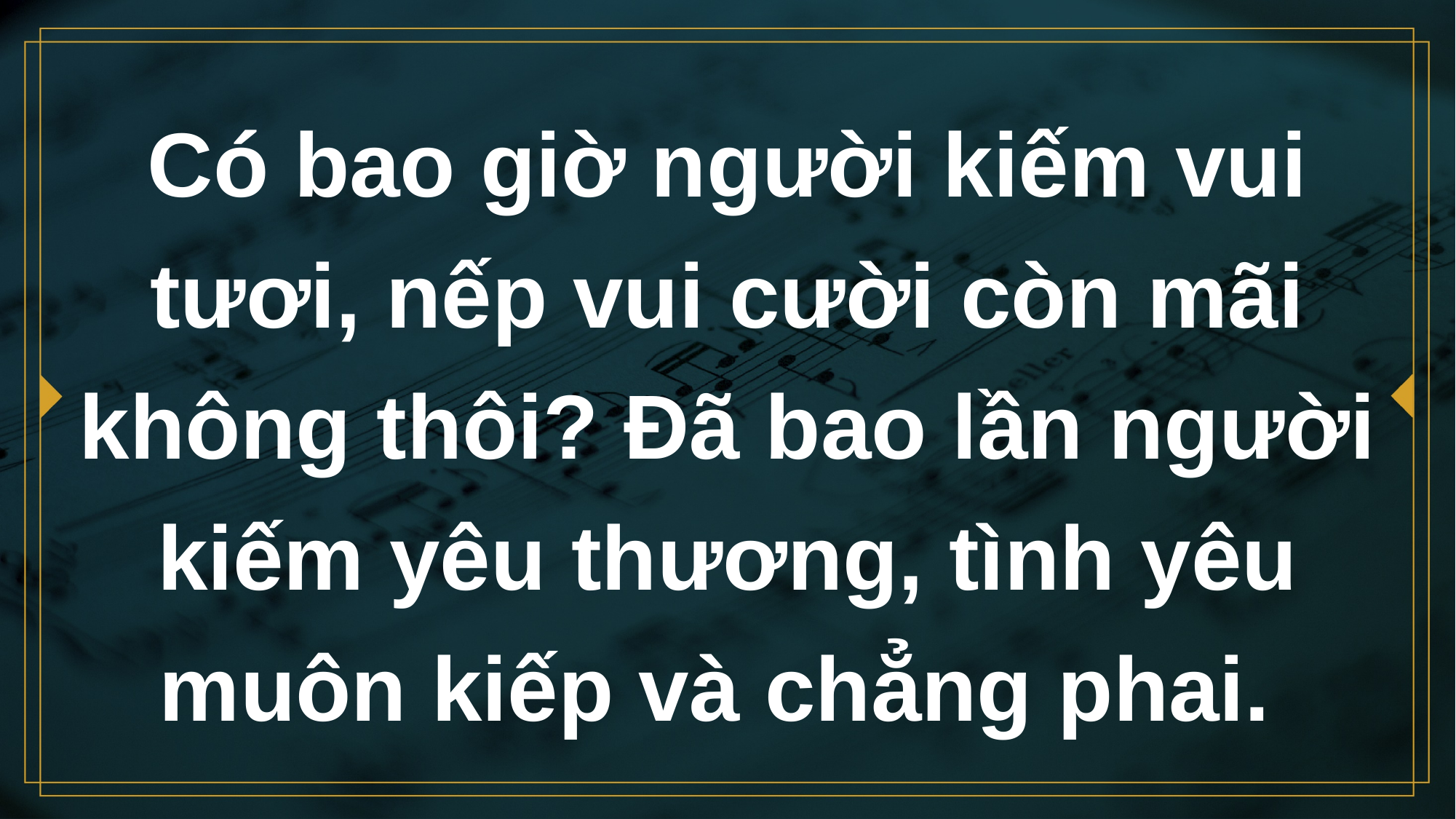

# Có bao giờ người kiếm vui tươi, nếp vui cười còn mãi không thôi? Đã bao lần người kiếm yêu thương, tình yêu muôn kiếp và chẳng phai.